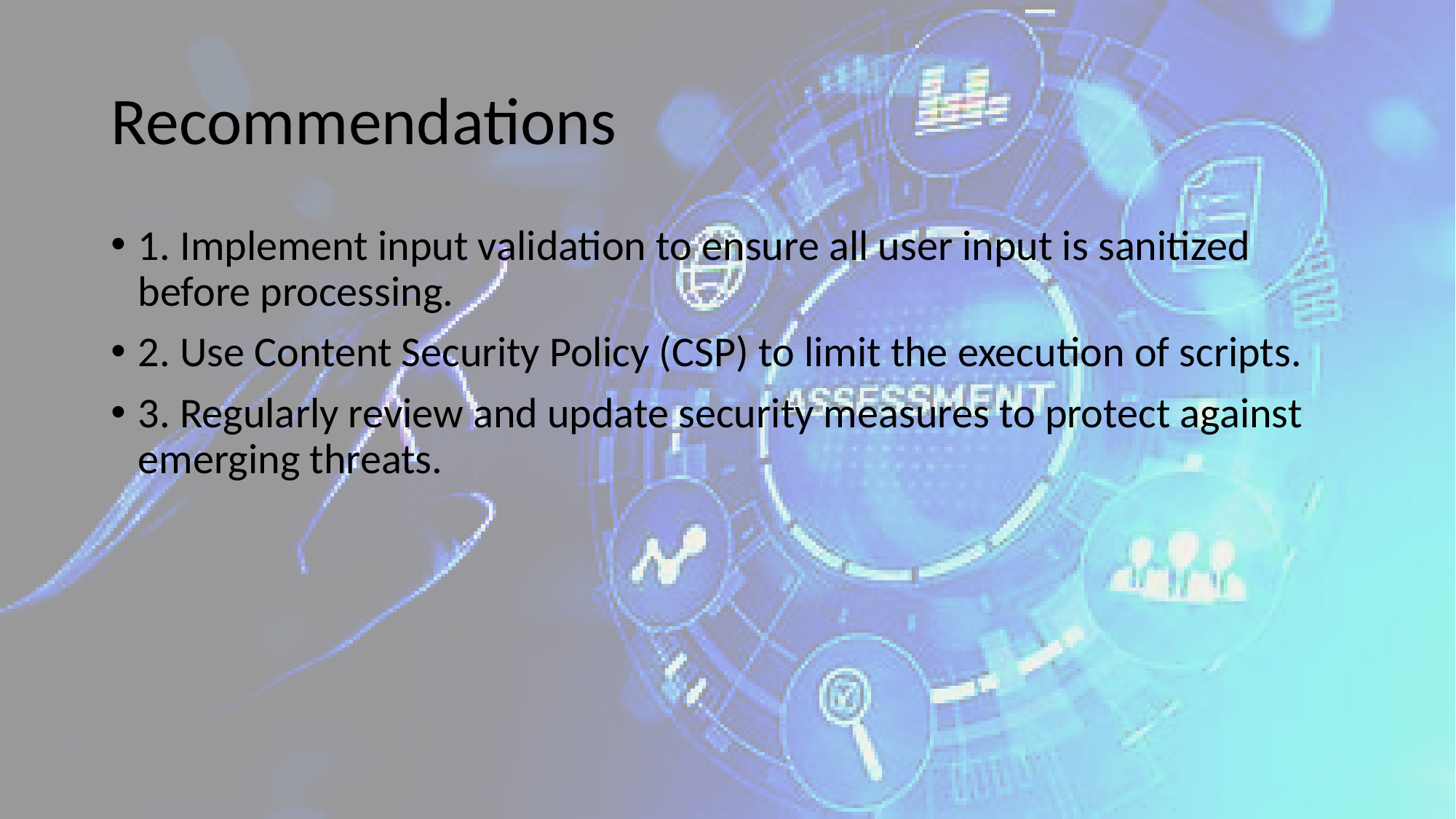

# Recommendations
1. Implement input validation to ensure all user input is sanitized before processing.
2. Use Content Security Policy (CSP) to limit the execution of scripts.
3. Regularly review and update security measures to protect against emerging threats.